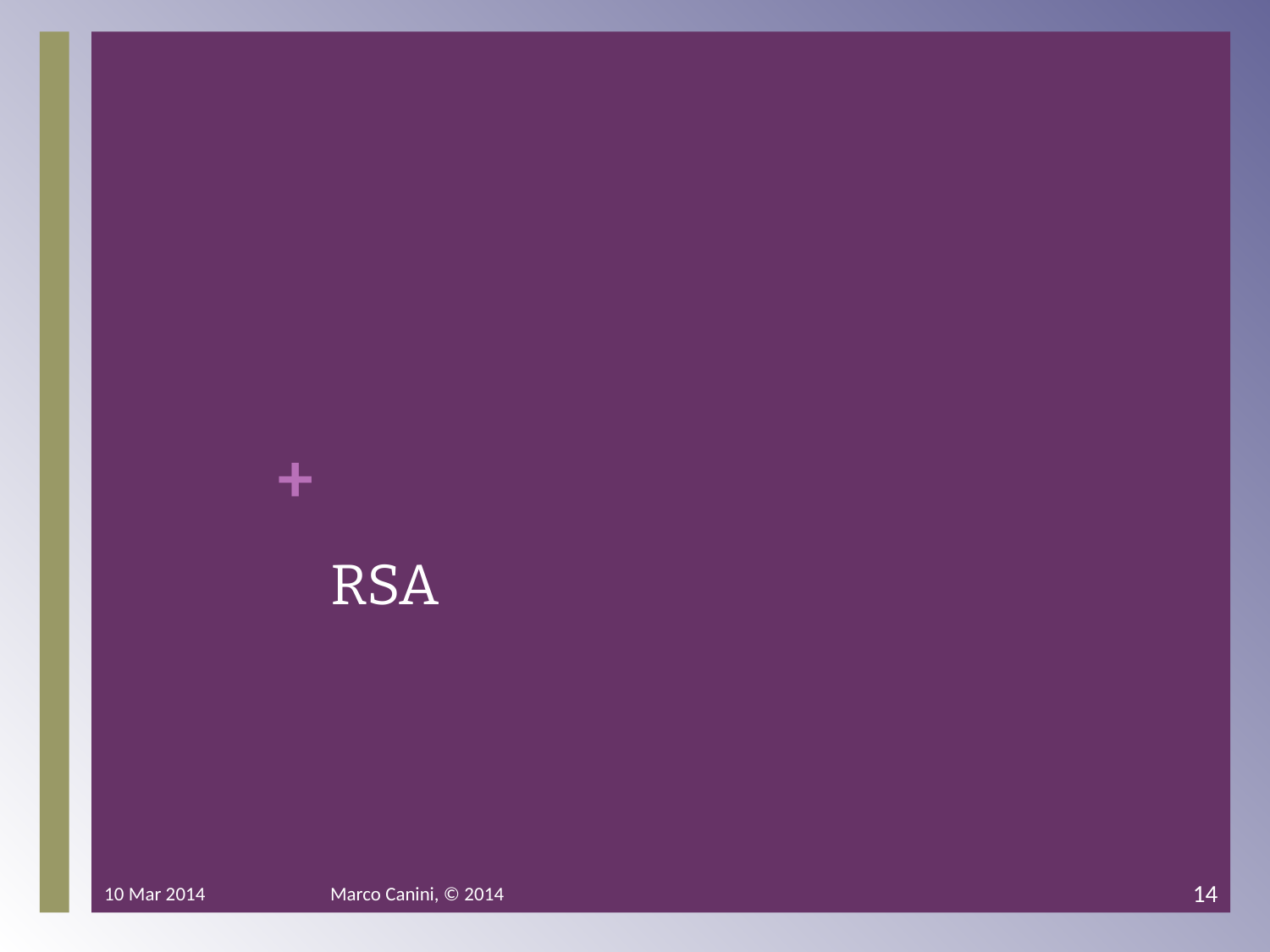

# RSA

10 Mar 2014
Marco Canini, © 2014
14